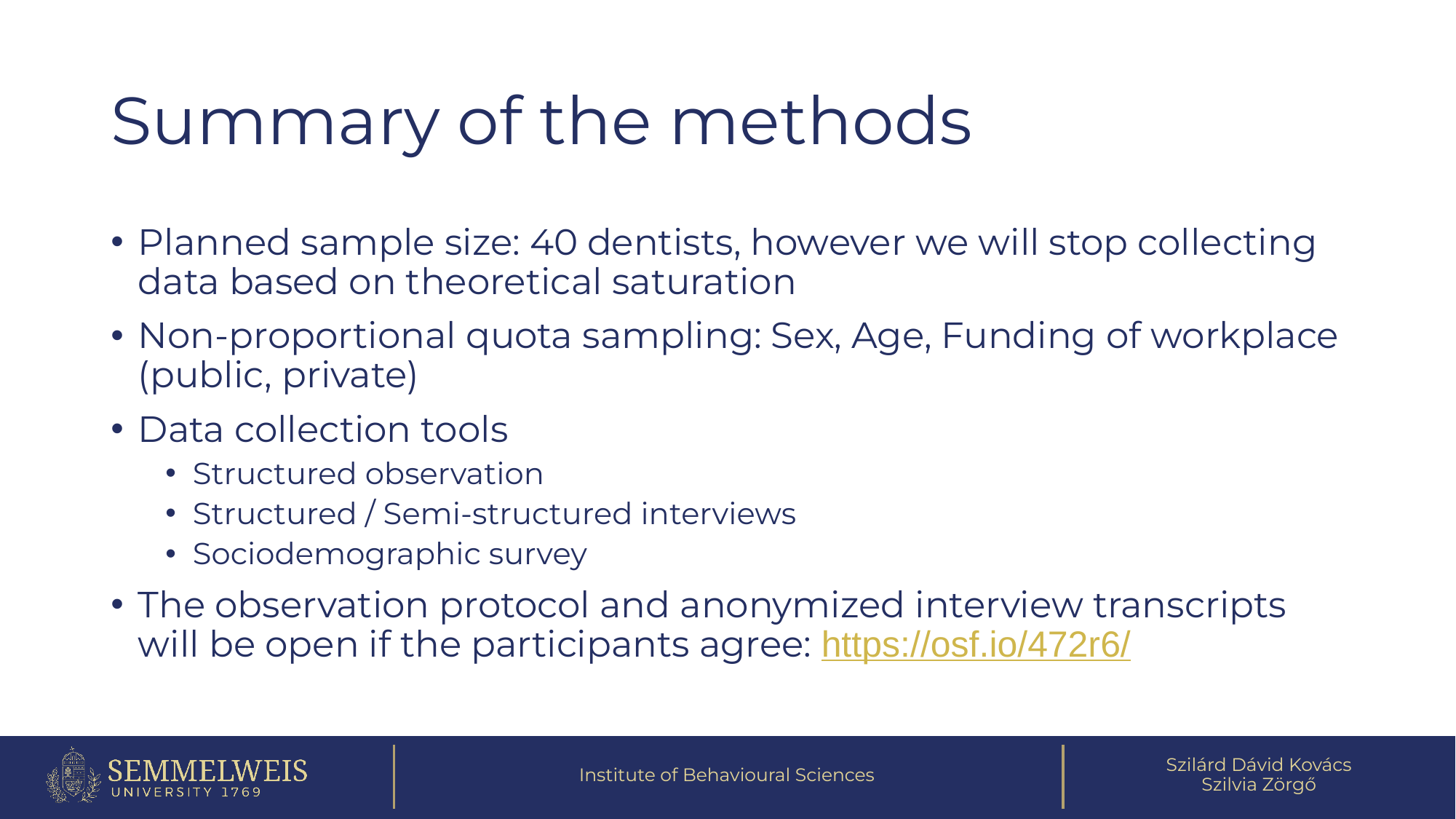

# Summary of the methods
Planned sample size: 40 dentists, however we will stop collecting data based on theoretical saturation
Non-proportional quota sampling: Sex, Age, Funding of workplace (public, private)
Data collection tools
Structured observation
Structured / Semi-structured interviews
Sociodemographic survey
The observation protocol and anonymized interview transcripts will be open if the participants agree: https://osf.io/472r6/